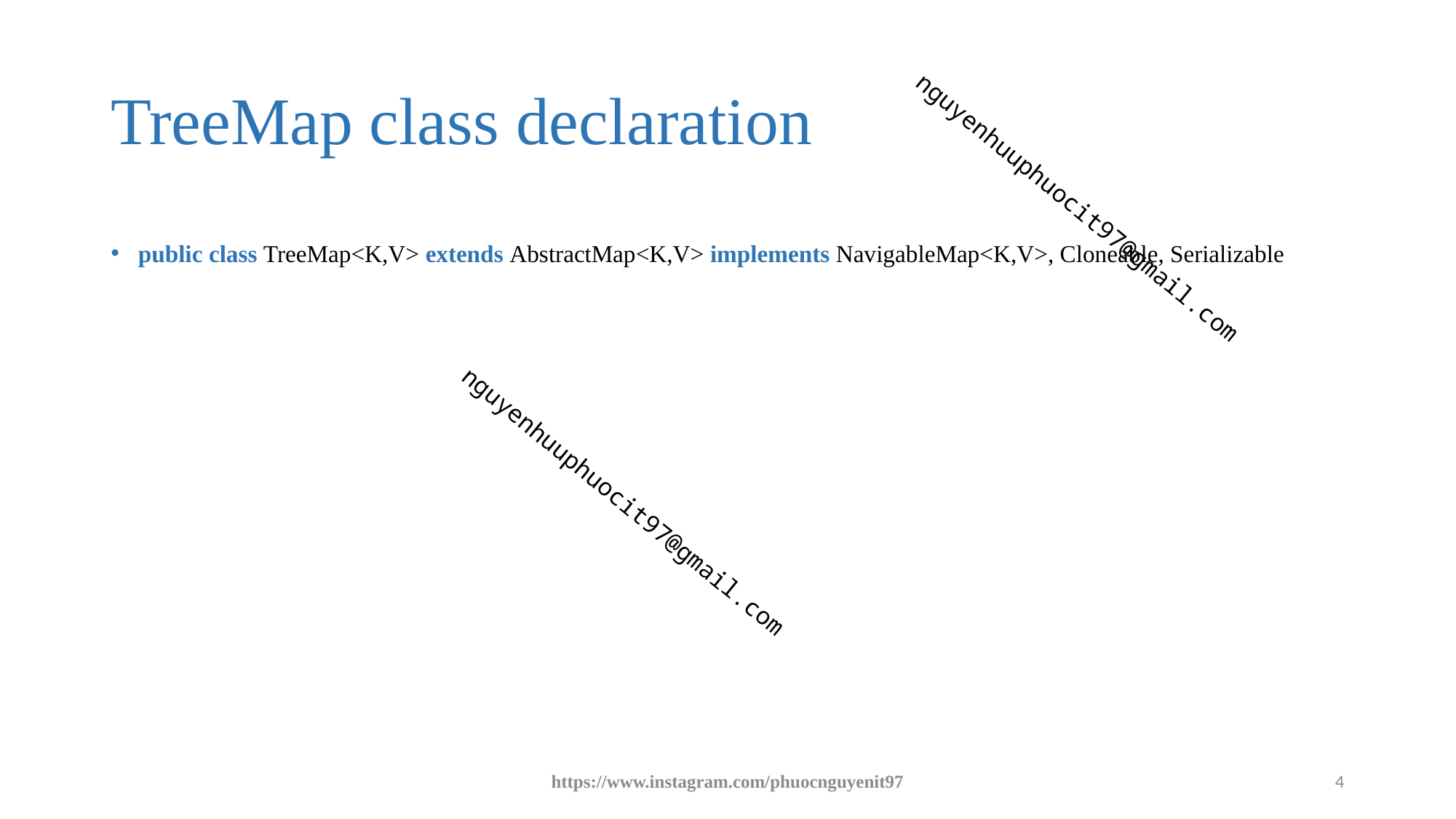

# TreeMap class declaration
public class TreeMap<K,V> extends AbstractMap<K,V> implements NavigableMap<K,V>, Cloneable, Serializable
https://www.instagram.com/phuocnguyenit97
4